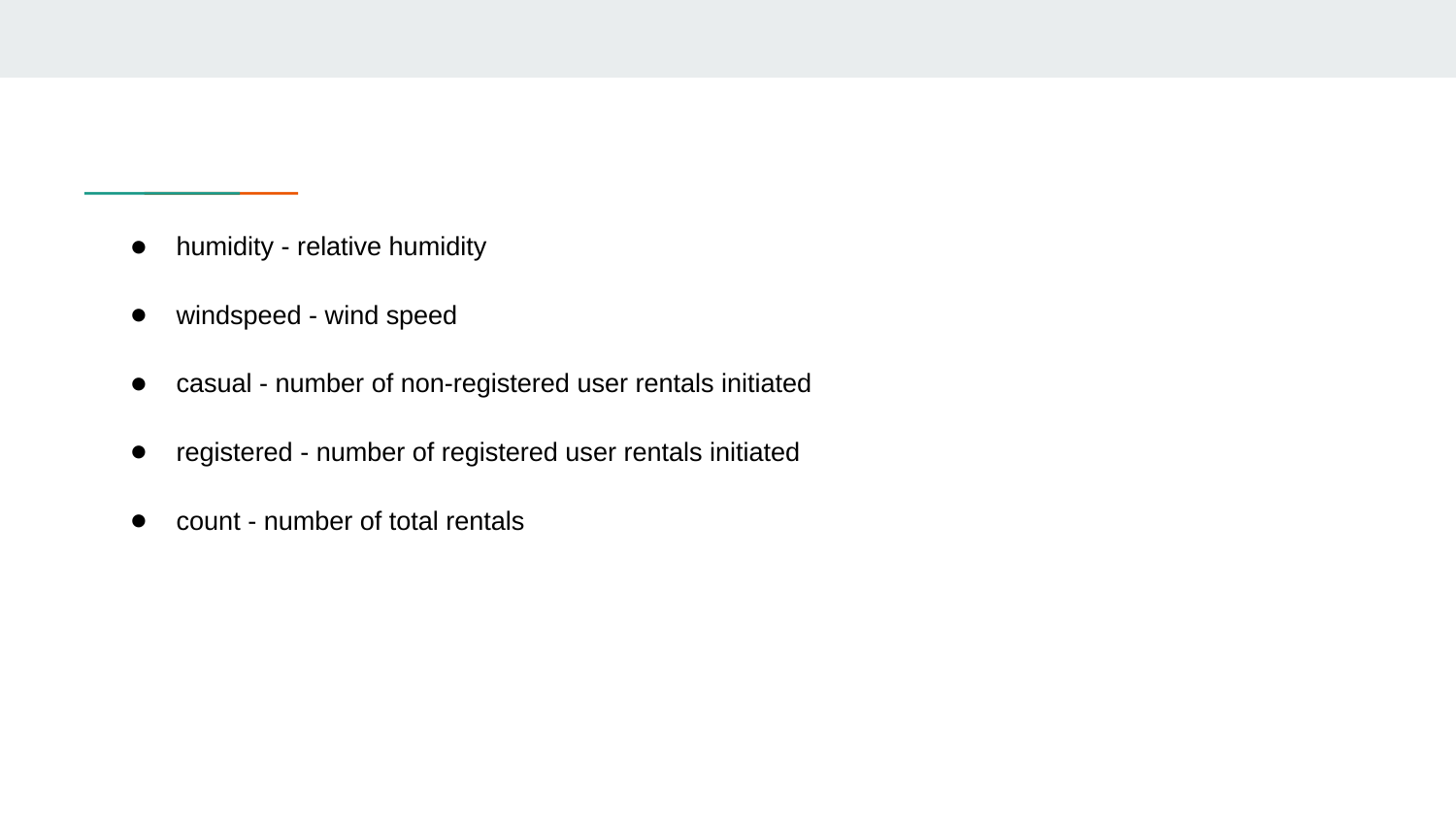

humidity - relative humidity
windspeed - wind speed
casual - number of non-registered user rentals initiated
registered - number of registered user rentals initiated
count - number of total rentals